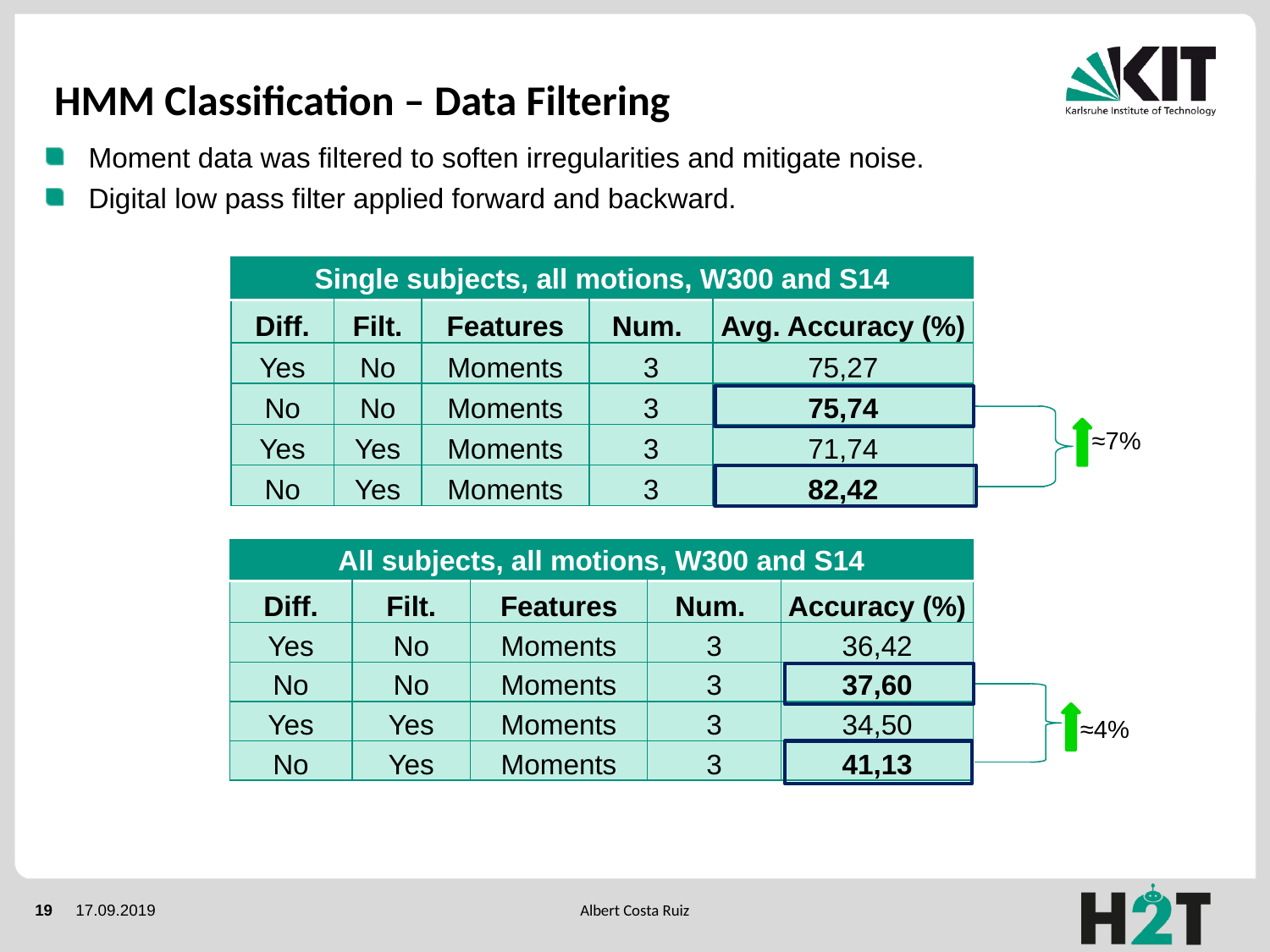

HMM Classification – Data Filtering
Moment data was filtered to soften irregularities and mitigate noise.
Digital low pass filter applied forward and backward.

| Single subjects, all motions, W300 and S14 |  |  |  |  |
| --- | --- | --- | --- | --- |
| Diff. | Filt. | Features | Num. | Avg. Accuracy (%) |
| Yes | No | Moments | 3 | 75,27 |
| No | No | Moments | 3 | 75,74 |
| Yes | Yes | Moments | 3 | 71,74 |
| No | Yes | Moments | 3 | 82,42 |

≈7%

| All subjects, all motions, W300 and S14 |  |  |  |  |
| --- | --- | --- | --- | --- |
| Diff. | Filt. | Features | Num. | Accuracy (%) |
| Yes | No | Moments | 3 | 36,42 |
| No | No | Moments | 3 | 37,60 |
| Yes | Yes | Moments | 3 | 34,50 |
| No | Yes | Moments | 3 | 41,13 |

≈4%